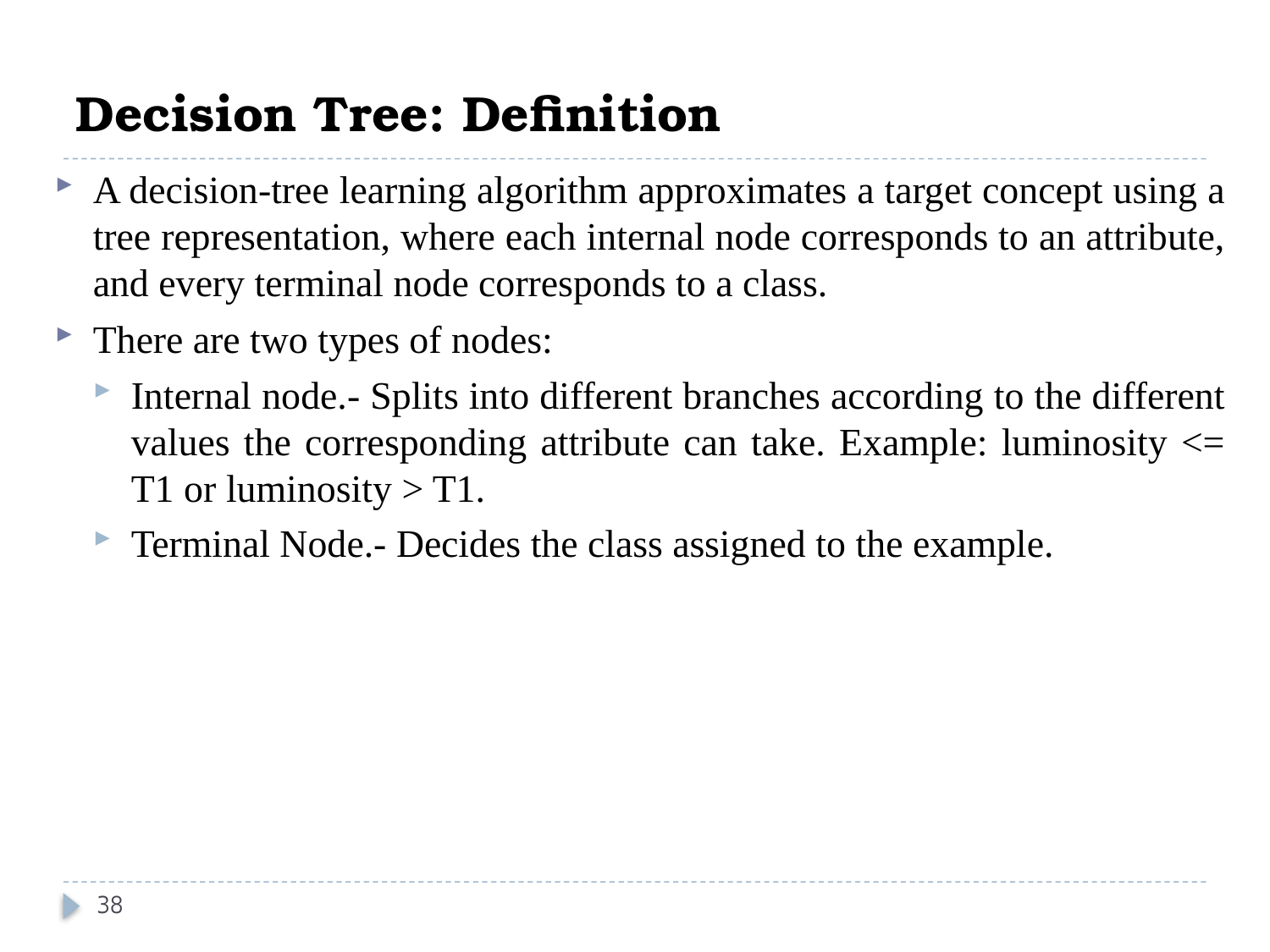

# Decision Tree: Definition
A decision-tree learning algorithm approximates a target concept using a tree representation, where each internal node corresponds to an attribute, and every terminal node corresponds to a class.
There are two types of nodes:
Internal node.- Splits into different branches according to the different values the corresponding attribute can take. Example: luminosity <= T1 or luminosity > T1.
Terminal Node.- Decides the class assigned to the example.

38